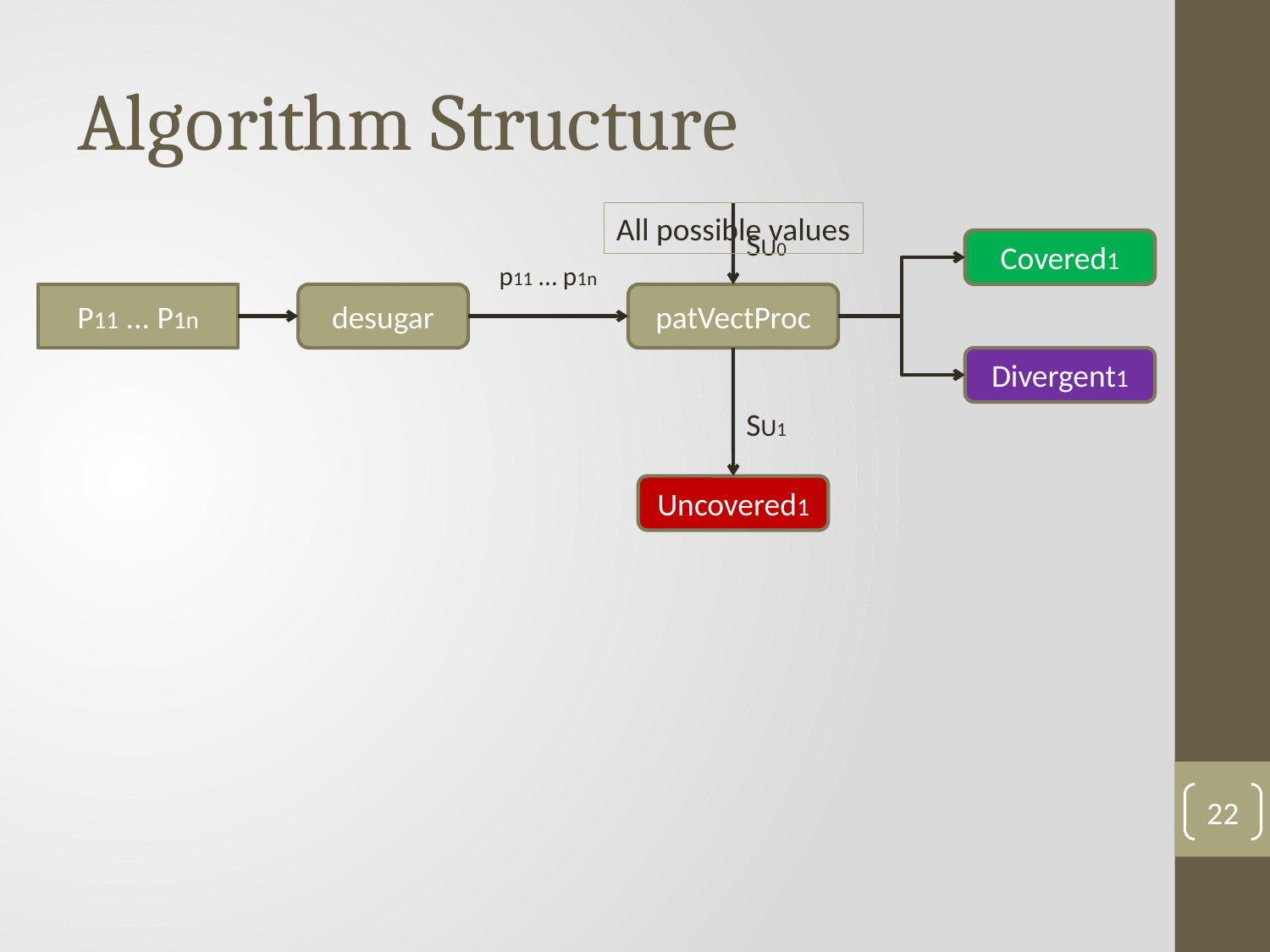

# Algorithm Structure
All possible values
SU0
Covered1
p11 … p1n
P11 ... P1n
desugar
patVectProc
Divergent1
SU1
Uncovered1
22